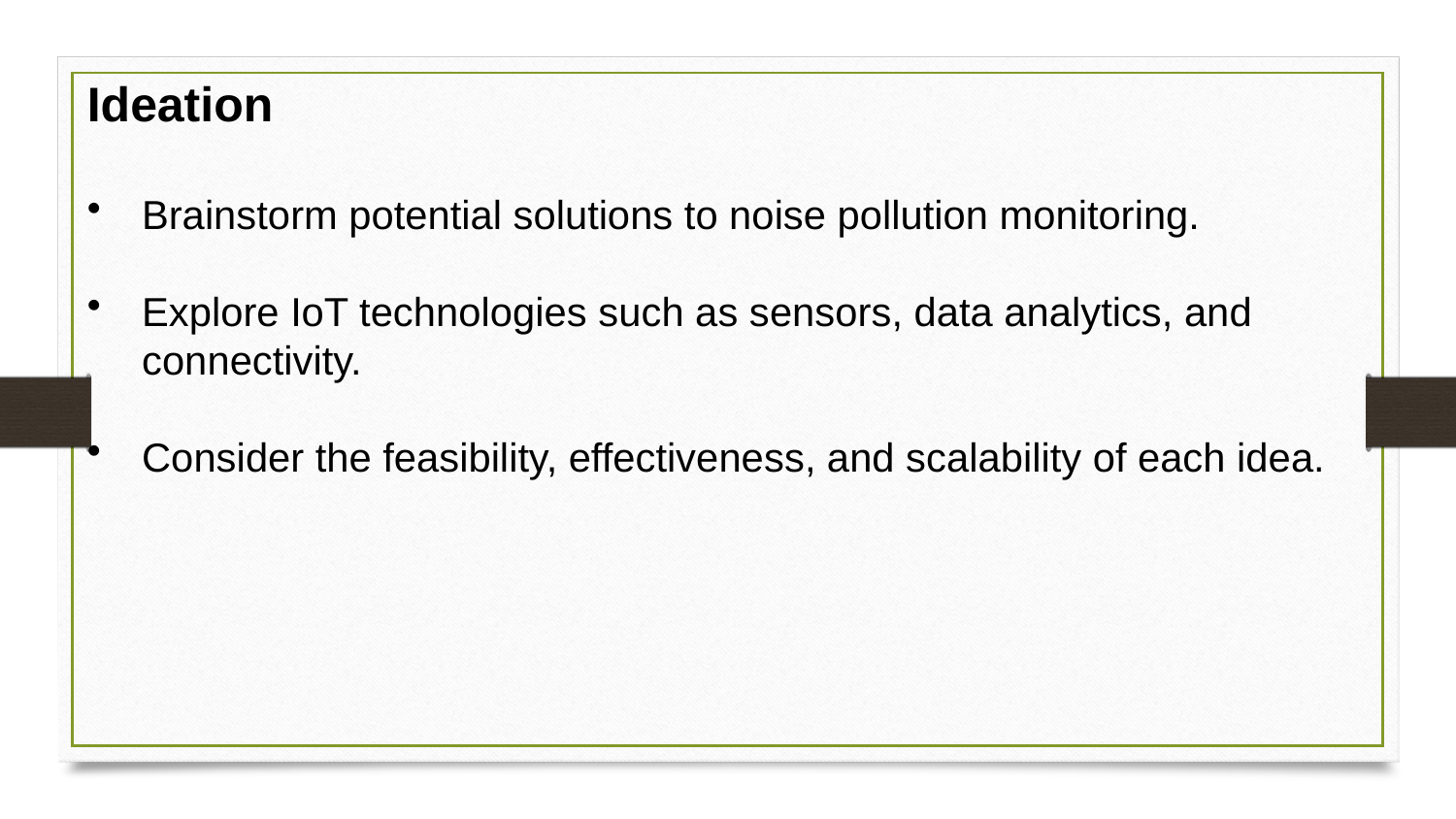

Ideation
Brainstorm potential solutions to noise pollution monitoring.

Explore IoT technologies such as sensors, data analytics, and connectivity.

Consider the feasibility, effectiveness, and scalability of each idea.